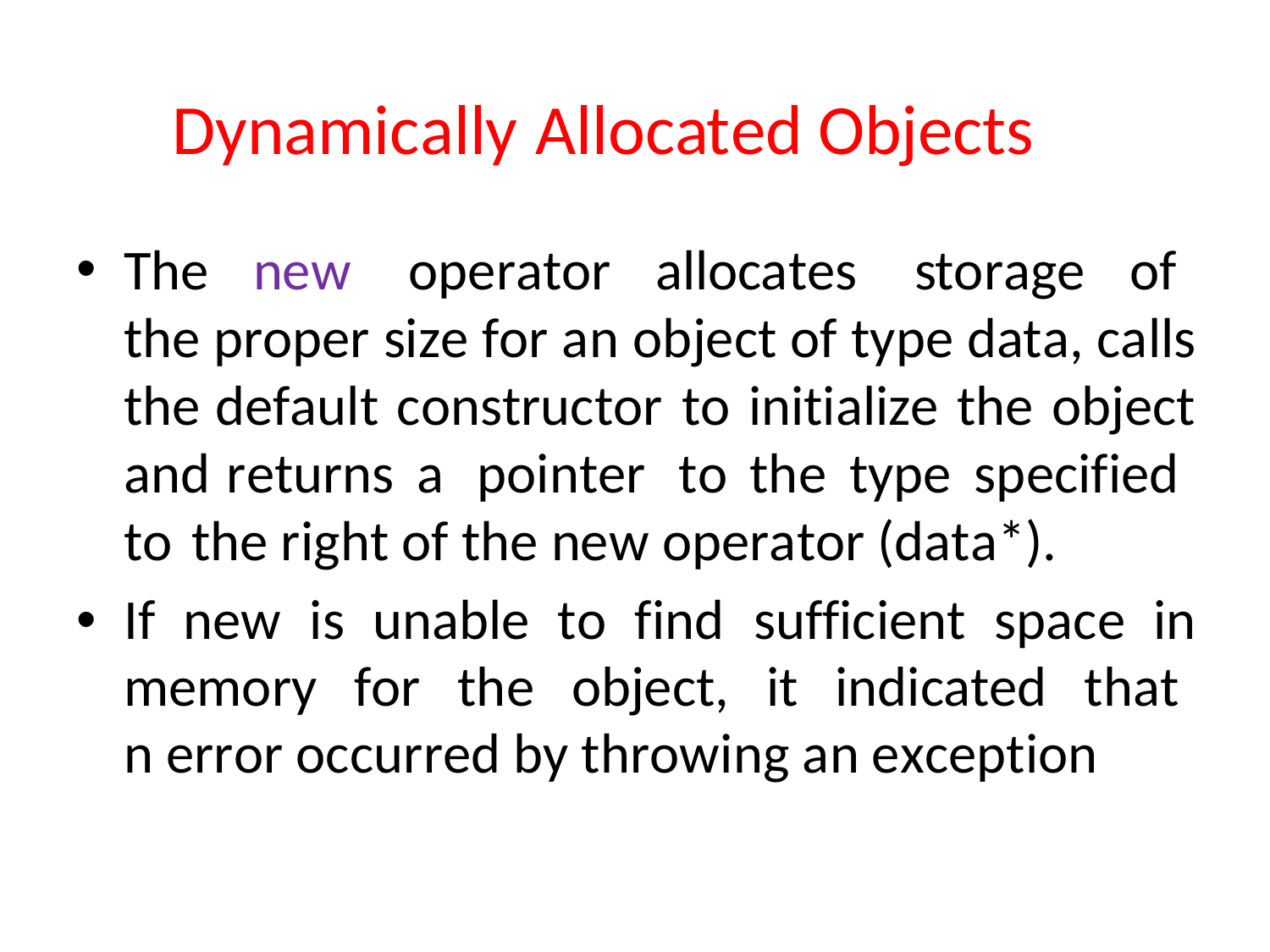

# Dynamically Allocated Objects
The  new   operator  allocates   storage  of  the proper size for an object of type data, calls the default constructor to initialize the object and returns a  pointer  to the type specified  to the right of the new operator (data*).
If  new  is  unable  to  find  sufficient  space  in memory  for  the  object,  it  indicated  that  n error occurred by throwing an exception